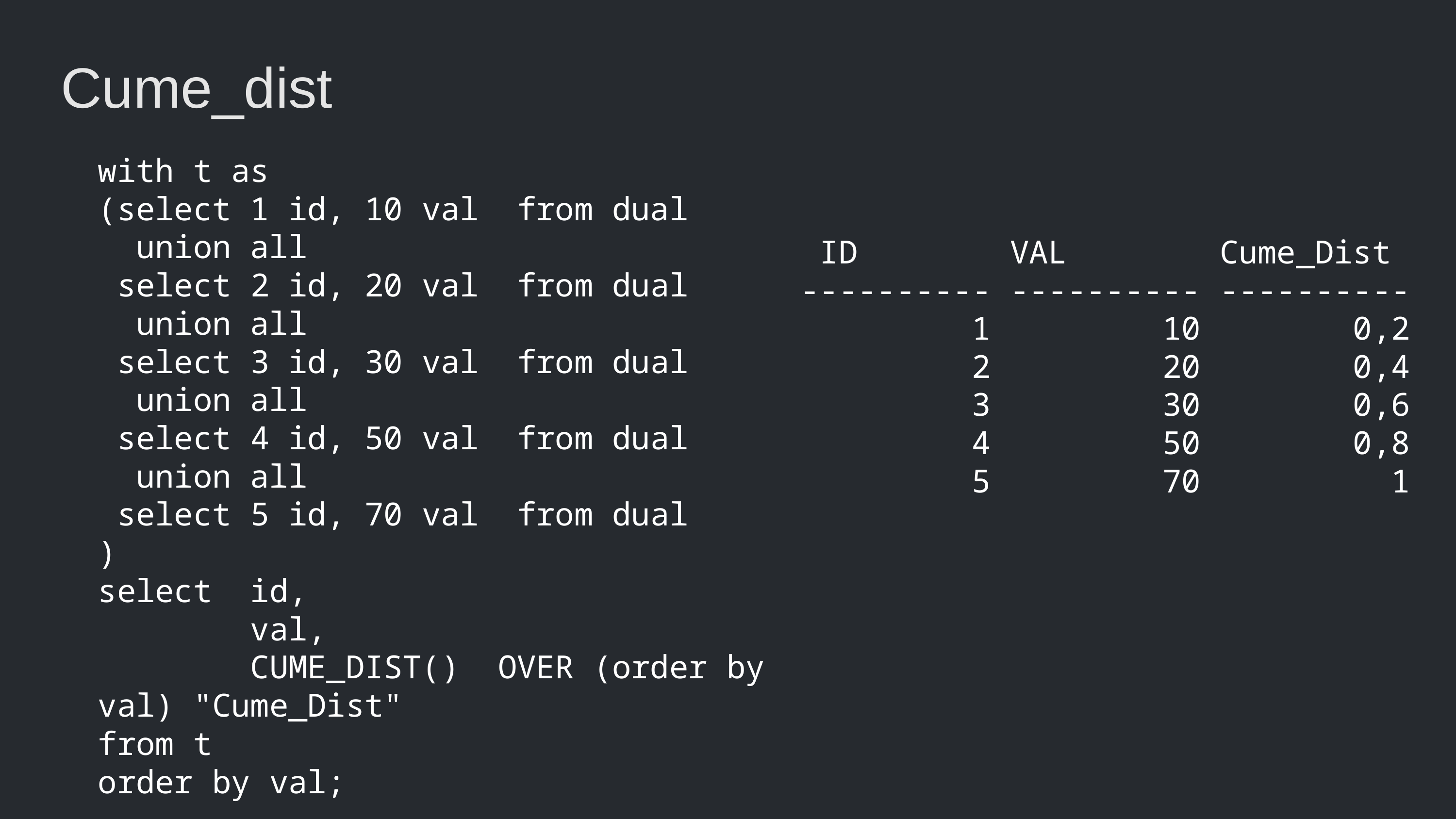

Cume_dist
with t as
(select 1 id, 10 val  from dual
  union all
 select 2 id, 20 val  from dual
  union all
 select 3 id, 30 val  from dual
  union all
 select 4 id, 50 val  from dual
  union all
 select 5 id, 70 val  from dual
)
select  id,
        val,
        CUME_DIST()  OVER (order by val) "Cume_Dist"
from t
order by val;

 ID        VAL        Cume_Dist
---------- ---------- ----------
         1         10        0,2
         2         20        0,4
         3         30        0,6
         4         50        0,8
         5         70          1